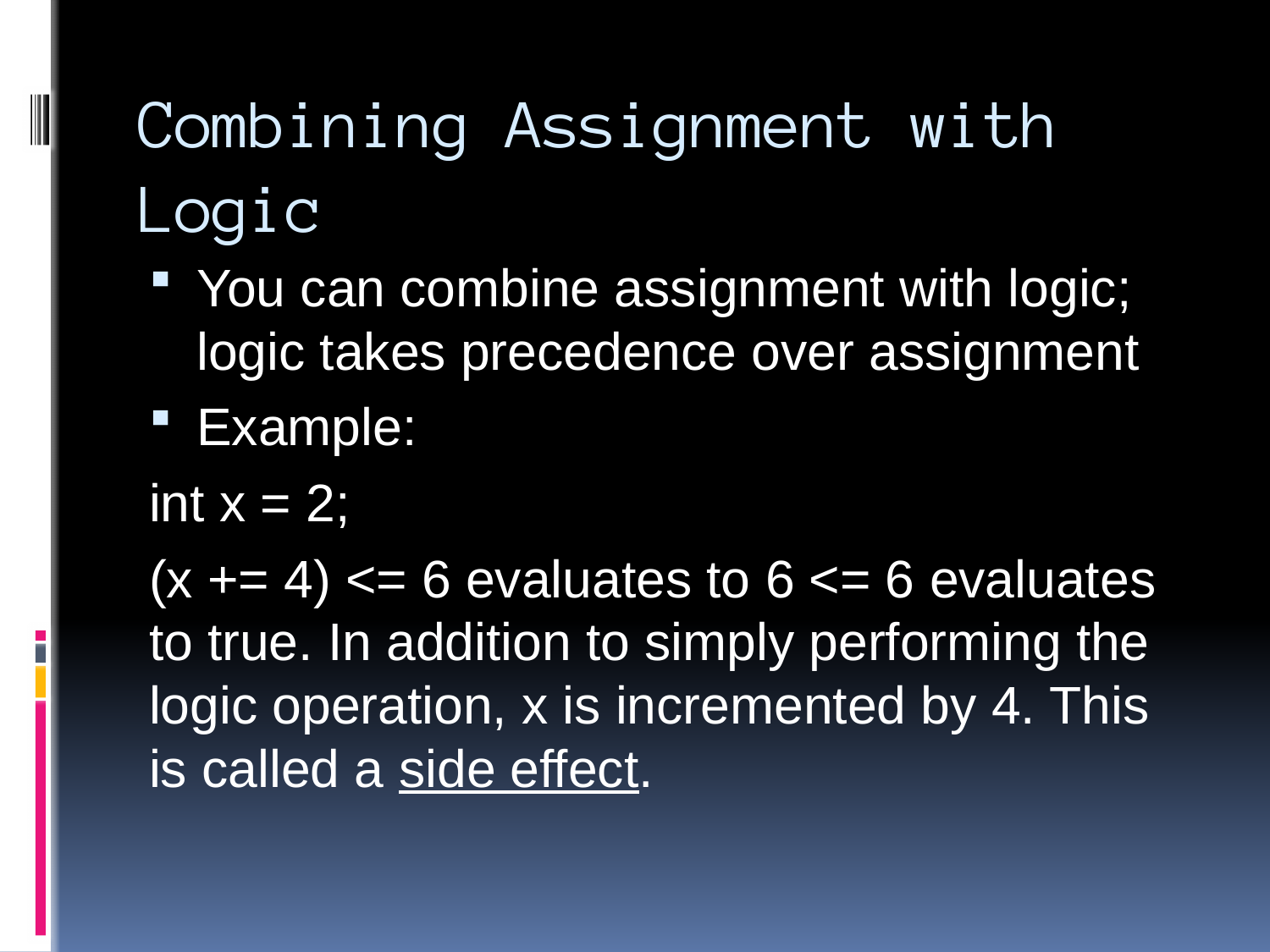

# Combining Assignment with Logic
You can combine assignment with logic; logic takes precedence over assignment
Example:
int x = 2;
(x += 4) <= 6 evaluates to 6 <= 6 evaluates to true. In addition to simply performing the logic operation, x is incremented by 4. This is called a side effect.